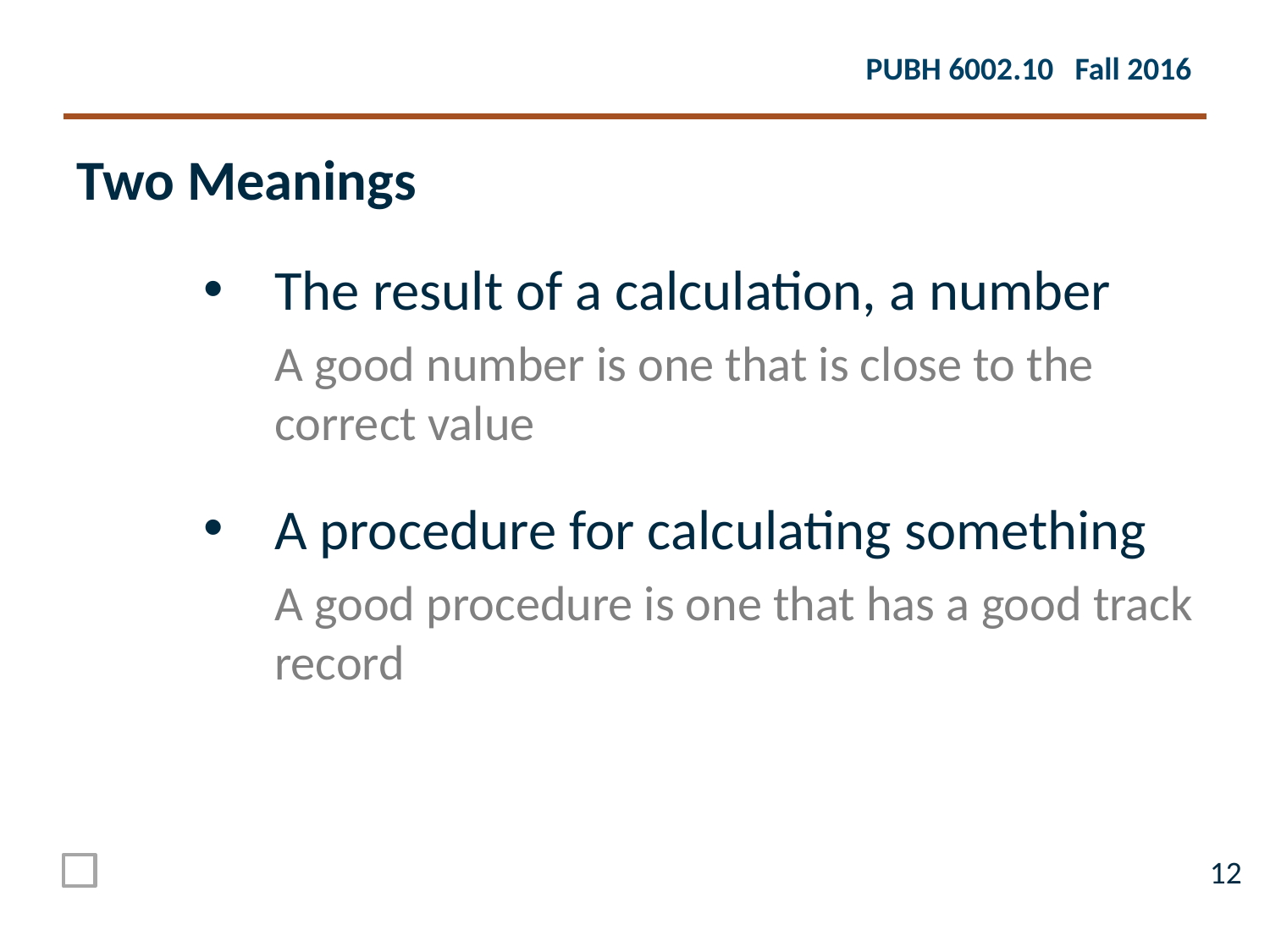

Two Meanings
The result of a calculation, a number
A good number is one that is close to the correct value
A procedure for calculating something
A good procedure is one that has a good track record